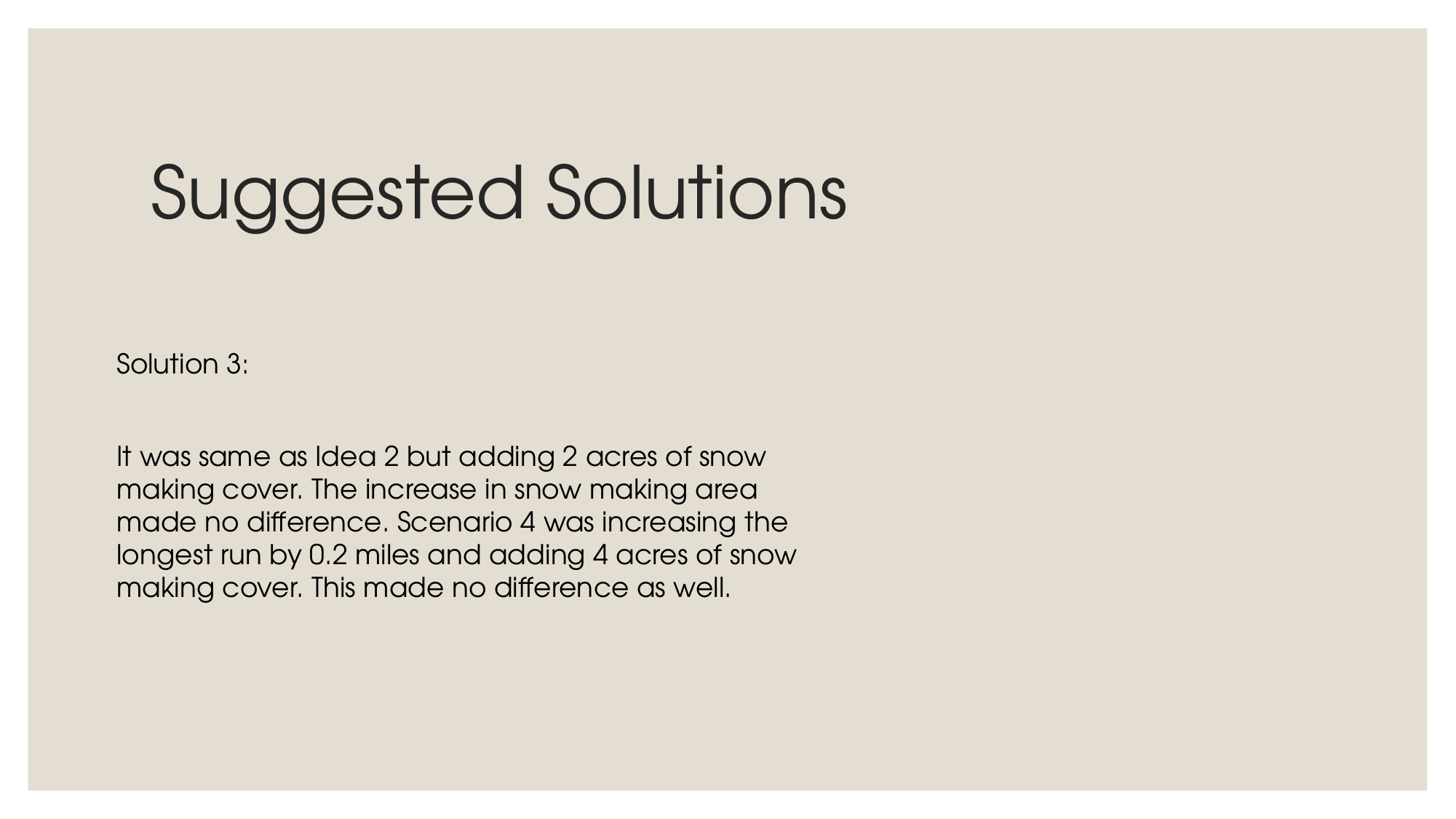

# Suggested Solutions
Solution 3:

It was same as Idea 2 but adding 2 acres of snow making cover. The increase in snow making area made no difference. Scenario 4 was increasing the longest run by 0.2 miles and adding 4 acres of snow making cover. This made no difference as well.